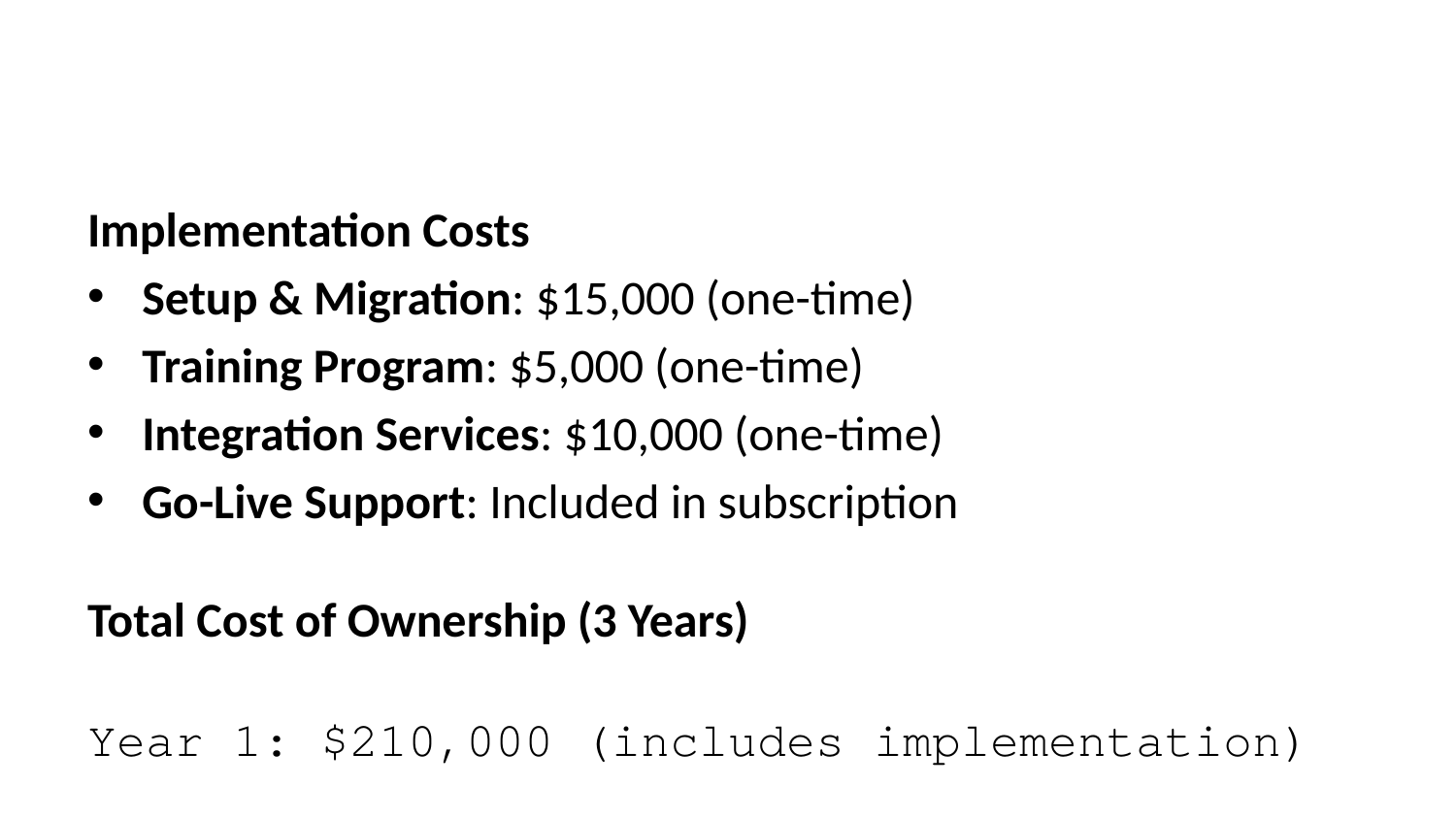

Implementation Costs
Setup & Migration: $15,000 (one-time)
Training Program: $5,000 (one-time)
Integration Services: $10,000 (one-time)
Go-Live Support: Included in subscription
Total Cost of Ownership (3 Years)
Year 1: $210,000 (includes implementation)
Year 2: $180,000 (subscription only)
Year 3: $180,000 (subscription only)
Total 3-Year Cost: $570,000